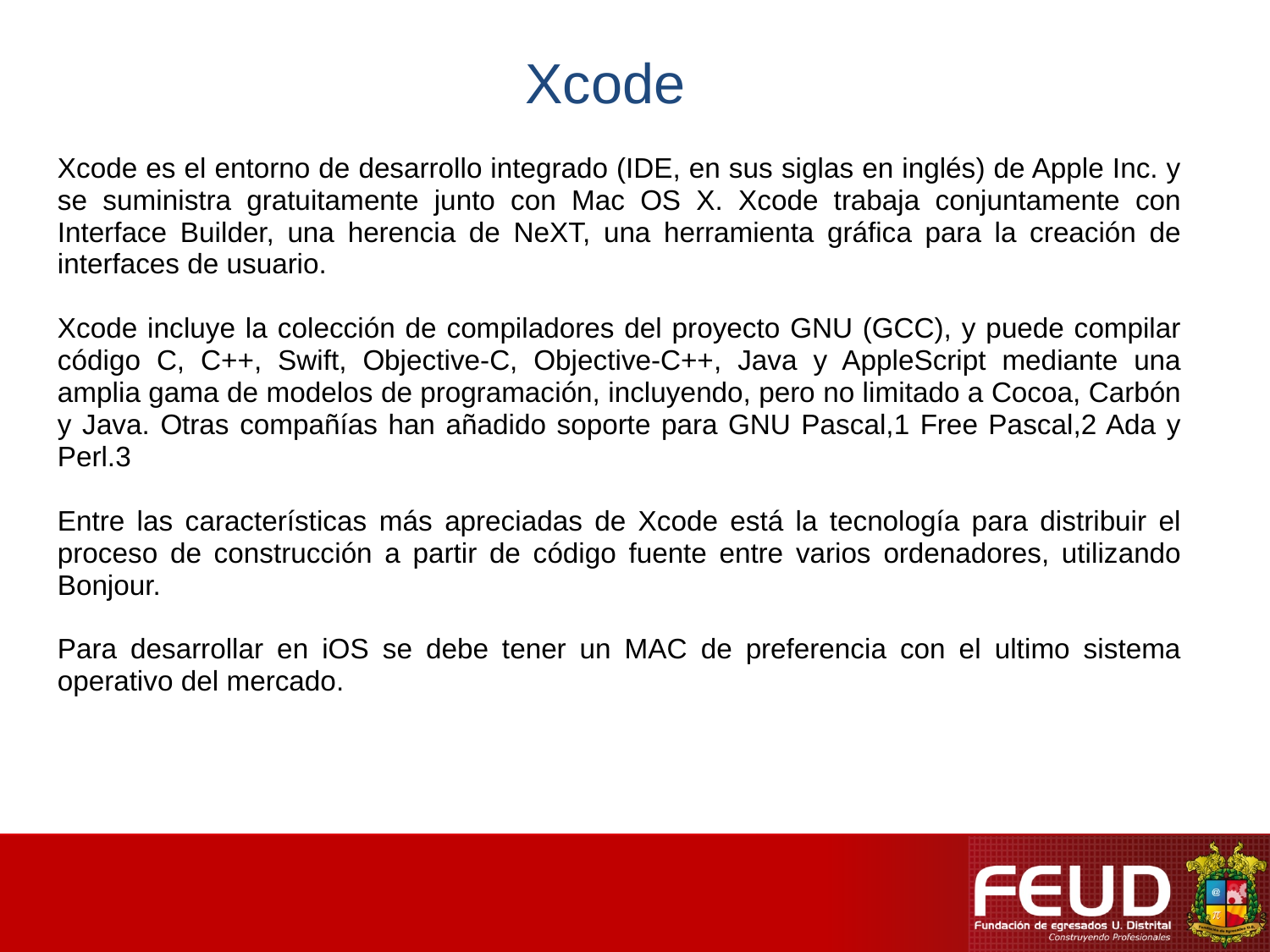

Xcode
Xcode es el entorno de desarrollo integrado (IDE, en sus siglas en inglés) de Apple Inc. y se suministra gratuitamente junto con Mac OS X. Xcode trabaja conjuntamente con Interface Builder, una herencia de NeXT, una herramienta gráfica para la creación de interfaces de usuario.

Xcode incluye la colección de compiladores del proyecto GNU (GCC), y puede compilar código C, C++, Swift, Objective-C, Objective-C++, Java y AppleScript mediante una amplia gama de modelos de programación, incluyendo, pero no limitado a Cocoa, Carbón y Java. Otras compañías han añadido soporte para GNU Pascal,1 Free Pascal,2 Ada y Perl.3

Entre las características más apreciadas de Xcode está la tecnología para distribuir el proceso de construcción a partir de código fuente entre varios ordenadores, utilizando Bonjour.

Para desarrollar en iOS se debe tener un MAC de preferencia con el ultimo sistema operativo del mercado.